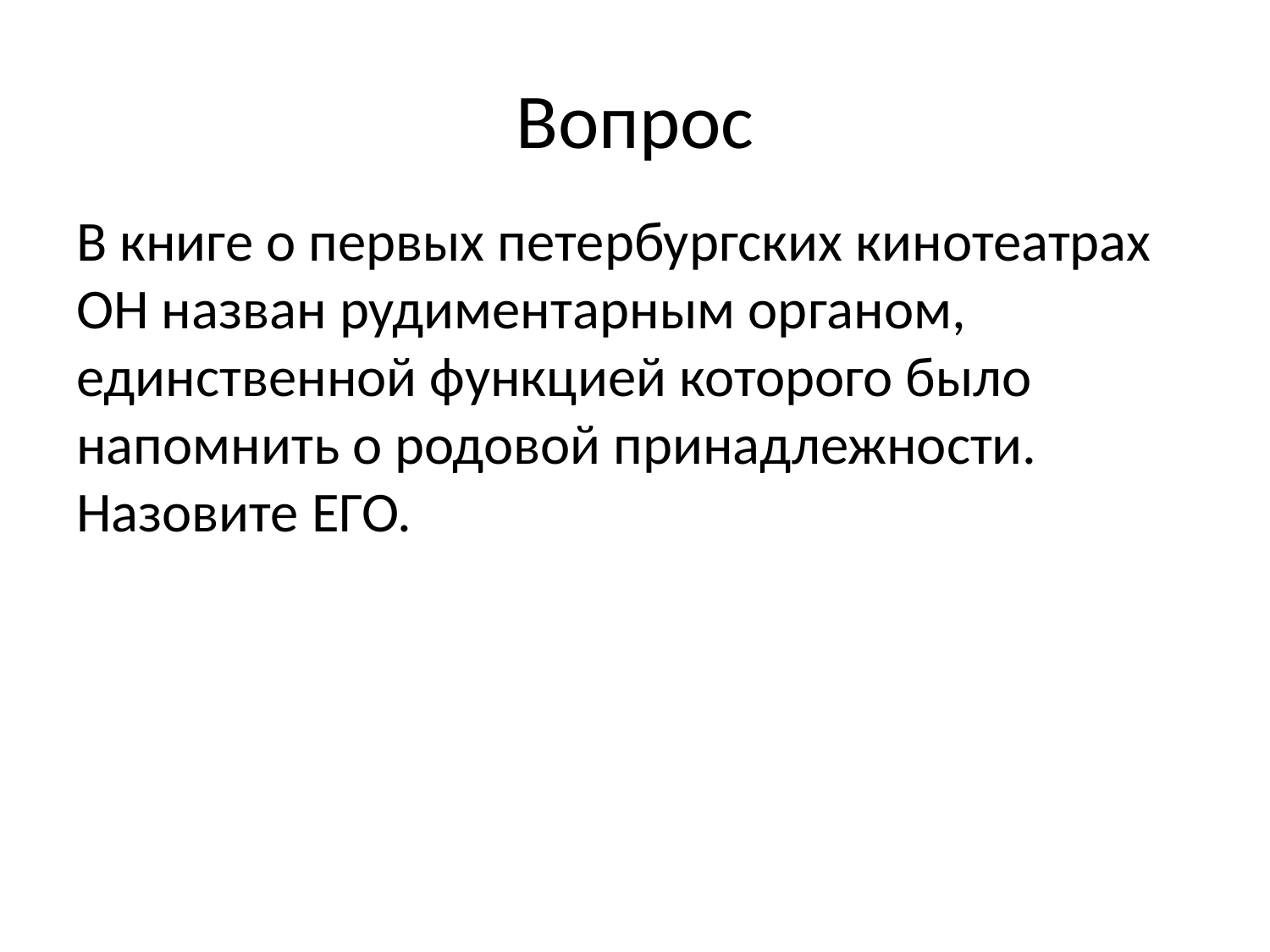

# Вопрос
В книге о первых петербургских кинотеатрах ОН назван рудиментарным органом, единственной функцией которого было напомнить о родовой принадлежности. Назовите ЕГО.